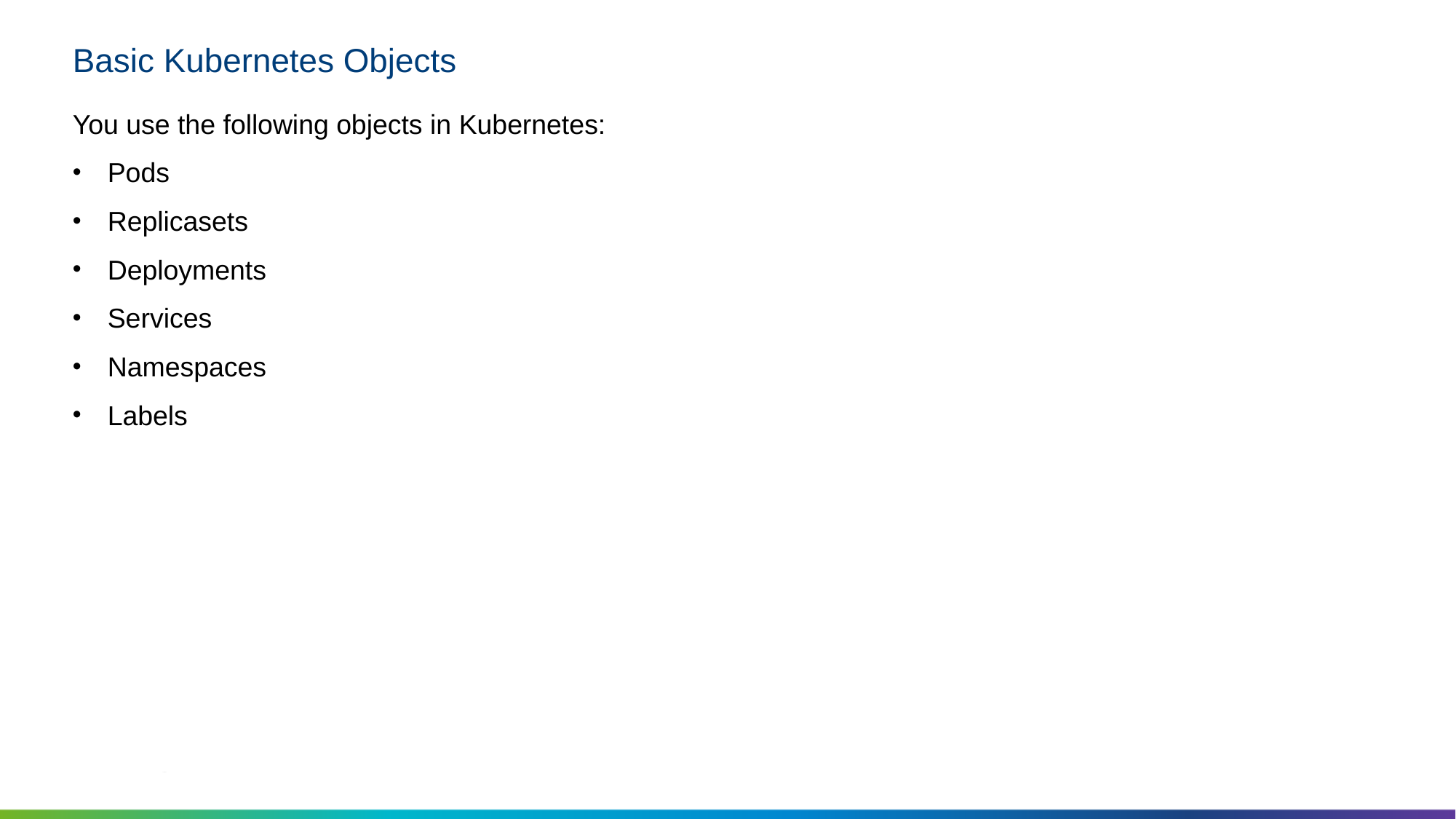

# Basic Kubernetes Objects
You use the following objects in Kubernetes:
Pods
Replicasets
Deployments
Services
Namespaces
Labels